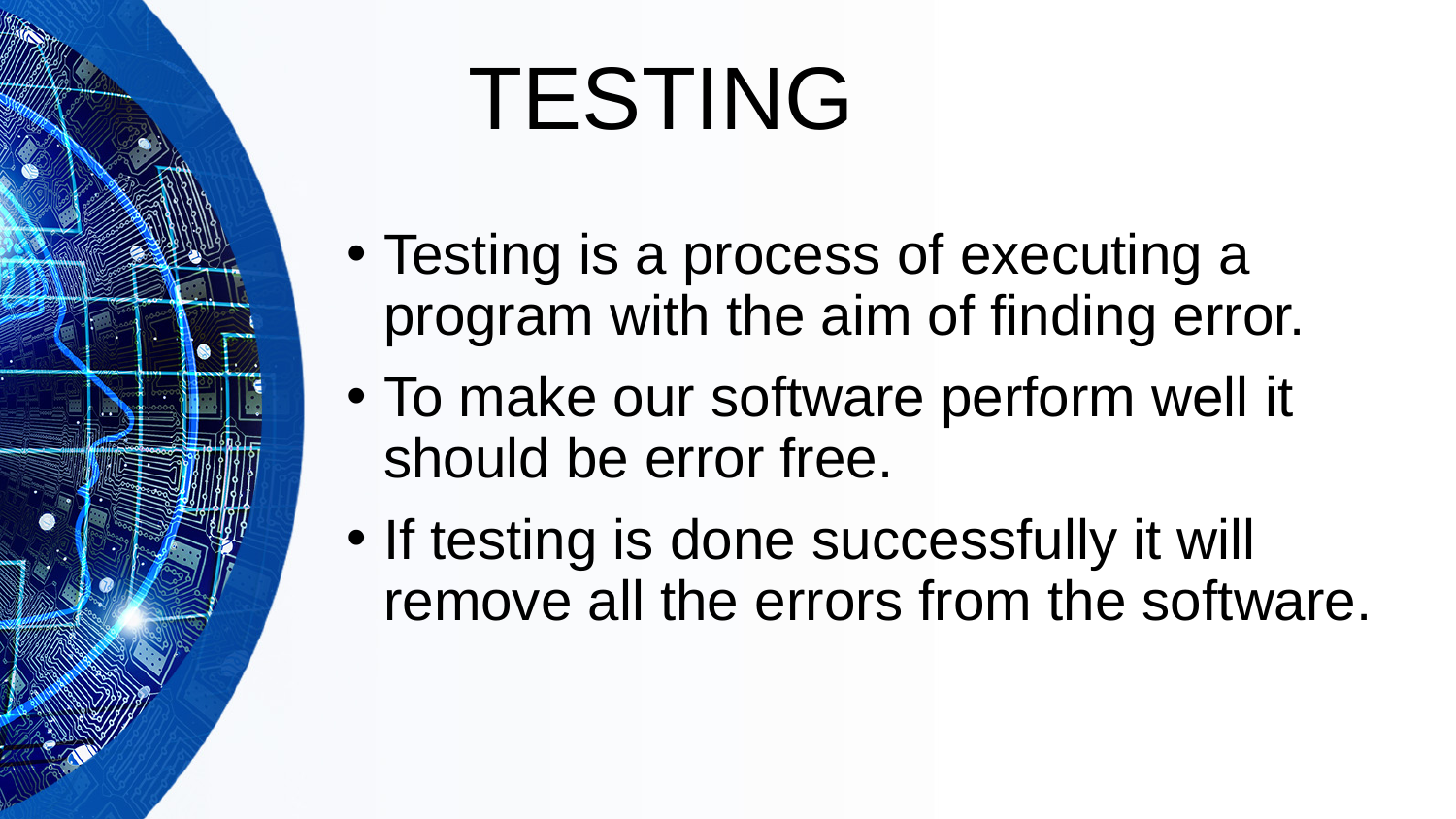

# TESTING
Testing is a process of executing a program with the aim of finding error.
To make our software perform well it should be error free.
If testing is done successfully it will remove all the errors from the software.